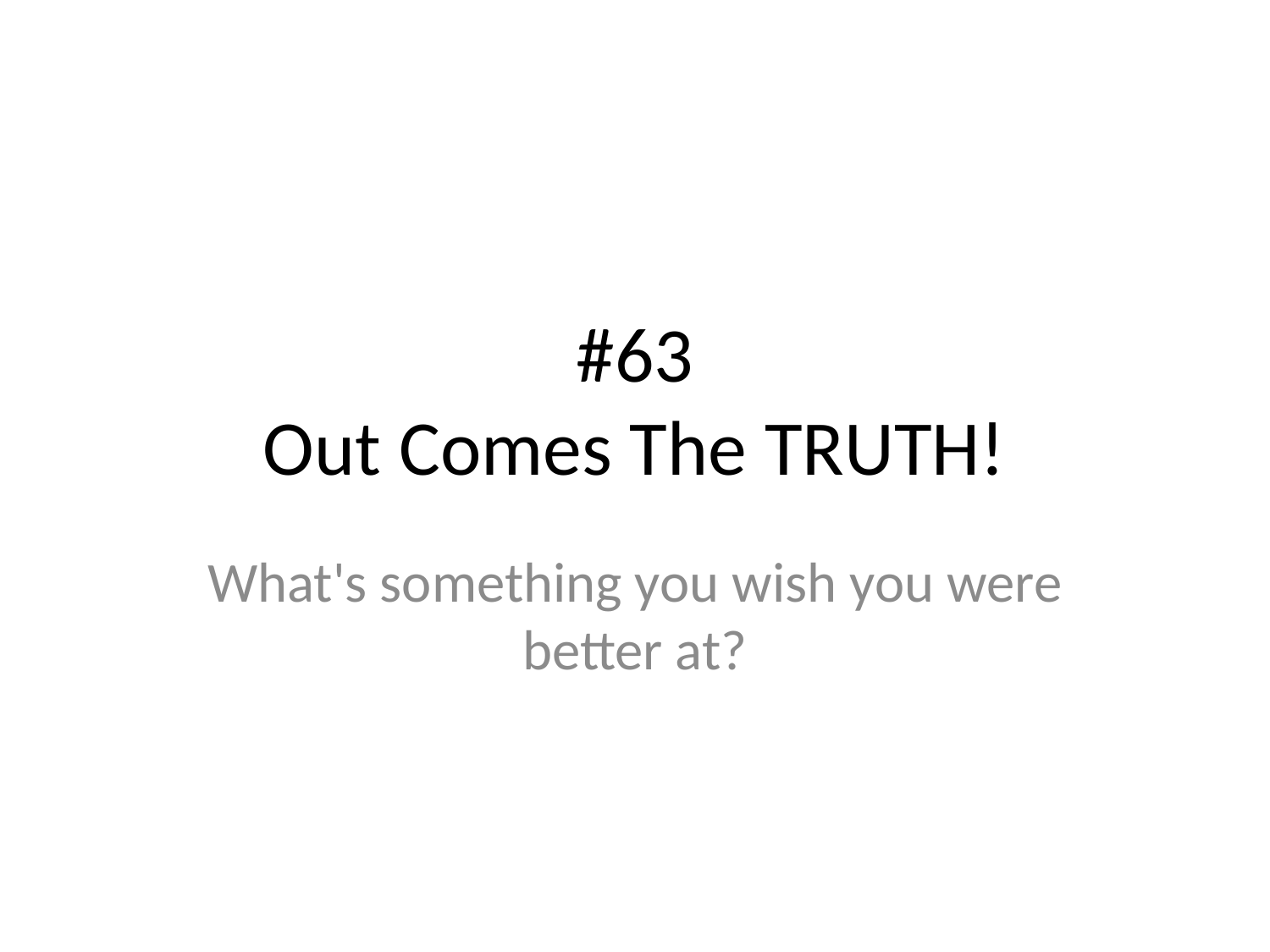

# #63
Out Comes The TRUTH!
What's something you wish you were better at?